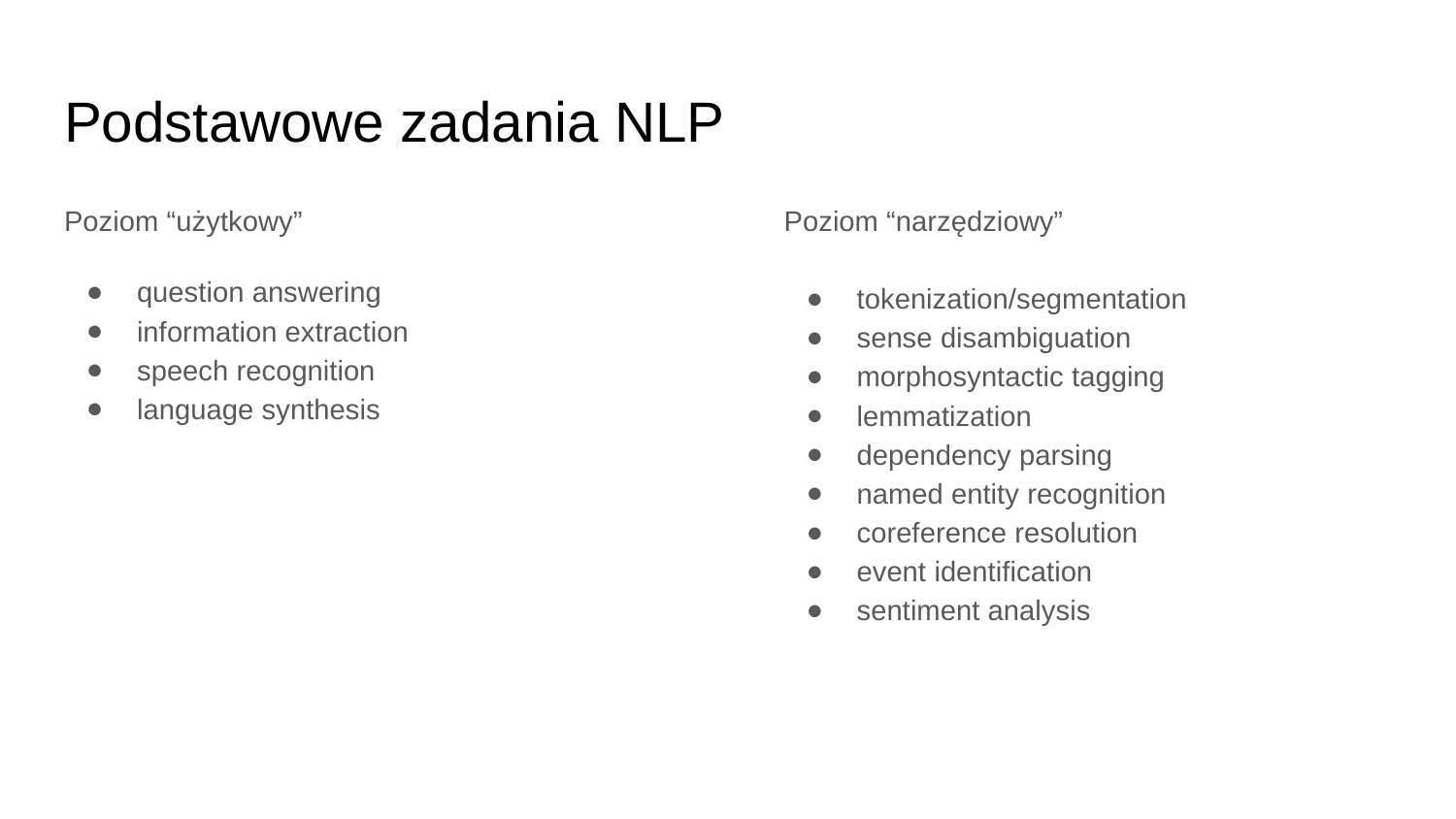

# Podstawowe zadania NLP
Poziom “użytkowy”
question answering
information extraction
speech recognition
language synthesis

Poziom “narzędziowy”

tokenization/segmentation
sense disambiguation
morphosyntactic tagging
lemmatization
dependency parsing
named entity recognition
coreference resolution
event identification
sentiment analysis